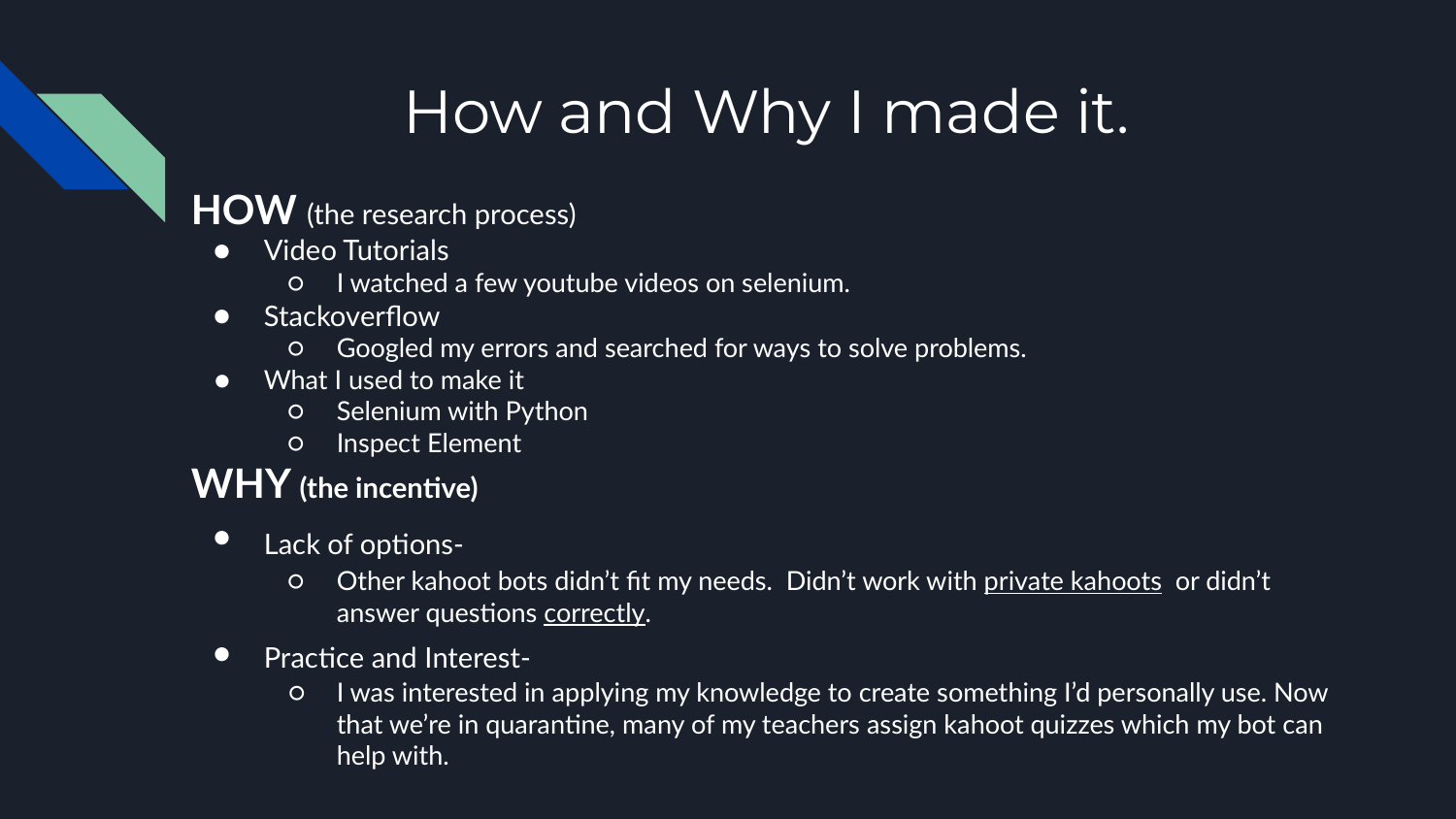

# How and Why I made it.
HOW (the research process)
Video Tutorials
I watched a few youtube videos on selenium.
Stackoverflow
Googled my errors and searched for ways to solve problems.
What I used to make it
Selenium with Python
Inspect Element
WHY (the incentive)
Lack of options-
Other kahoot bots didn’t fit my needs.  Didn’t work with private kahoots  or didn’t answer questions correctly.
Practice and Interest-
I was interested in applying my knowledge to create something I’d personally use. Now that we’re in quarantine, many of my teachers assign kahoot quizzes which my bot can help with.